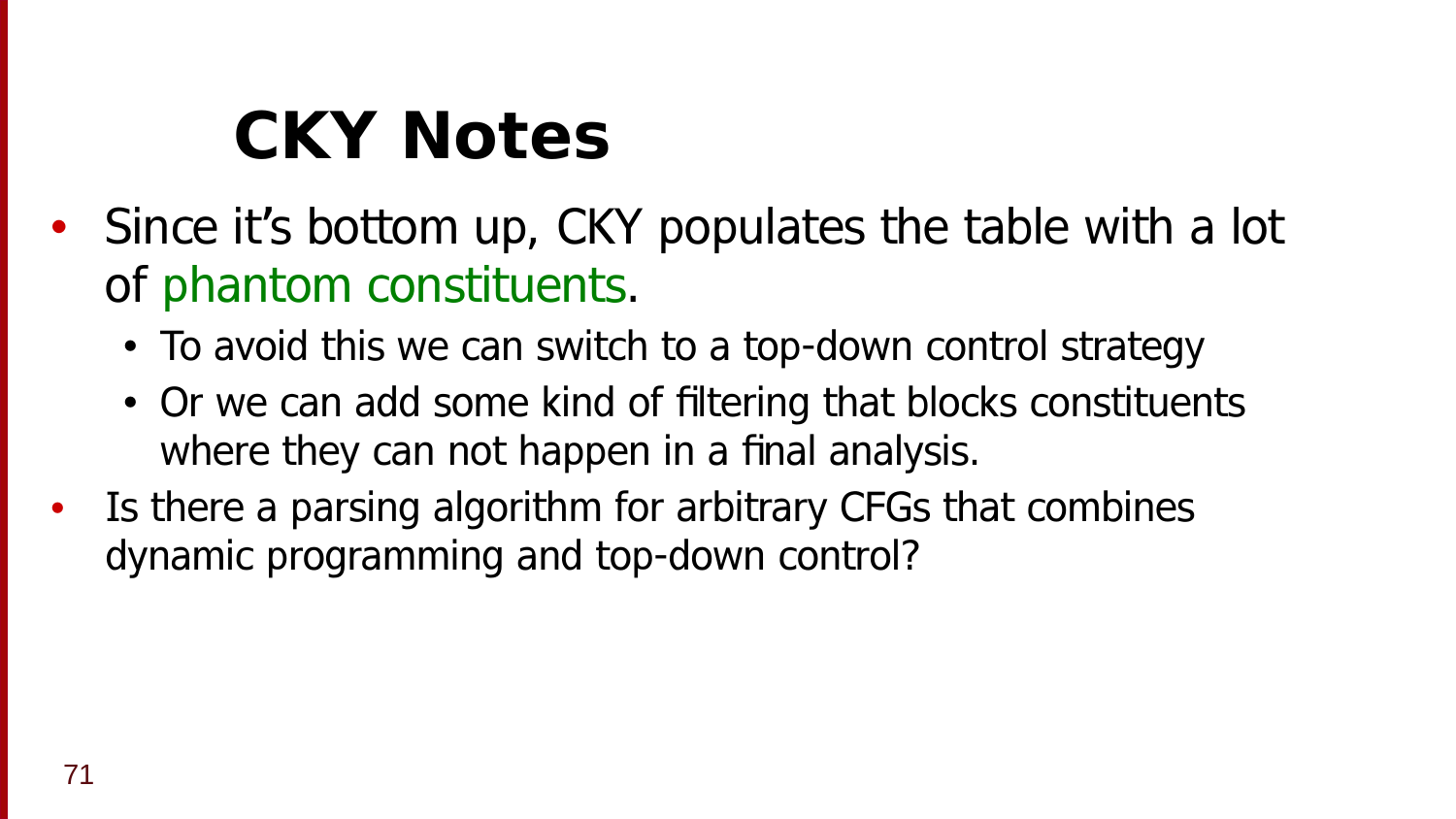

# CKY Notes
Since it’s bottom up, CKY populates the table with a lot of phantom constituents.
To avoid this we can switch to a top-down control strategy
Or we can add some kind of filtering that blocks constituents where they can not happen in a final analysis.
Is there a parsing algorithm for arbitrary CFGs that combines dynamic programming and top-down control?

71